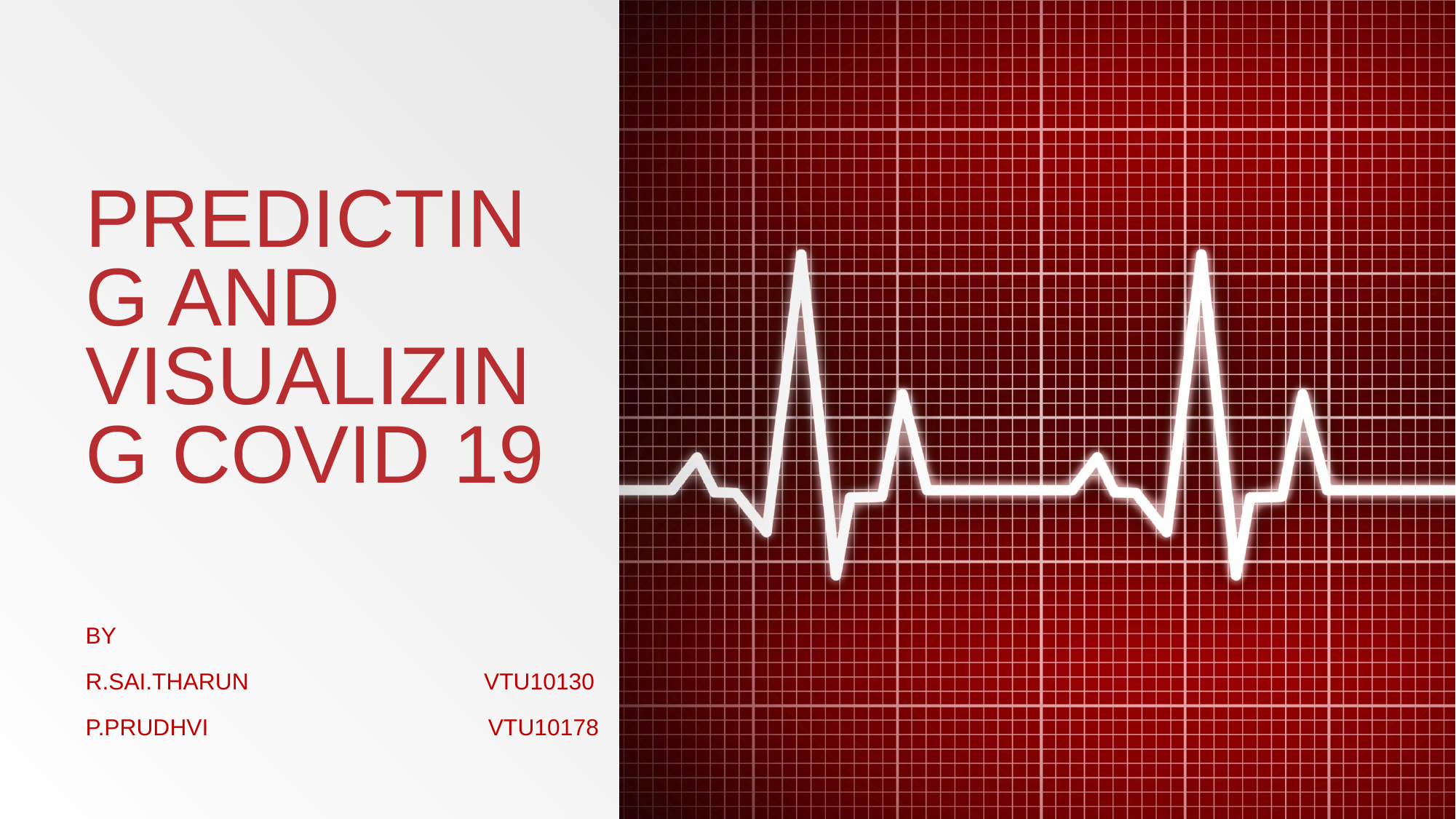

# PREDICTING AND VISUALIZING COVID 19
BY
R.SAI.THARUN                                     VTU10130
P.PRUDHVI                                            VTU10178